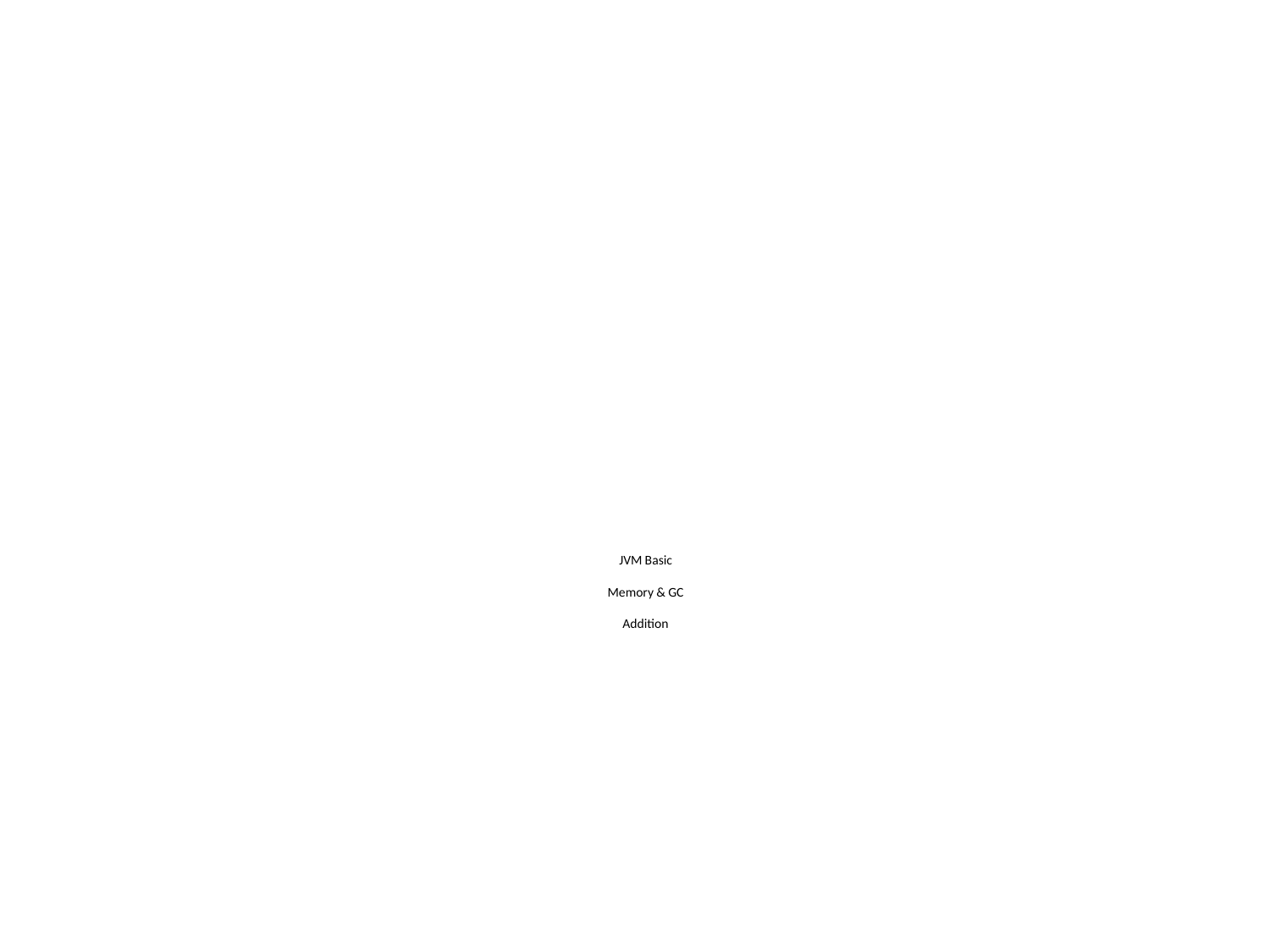

# JVM Basic Memory & GC Addition